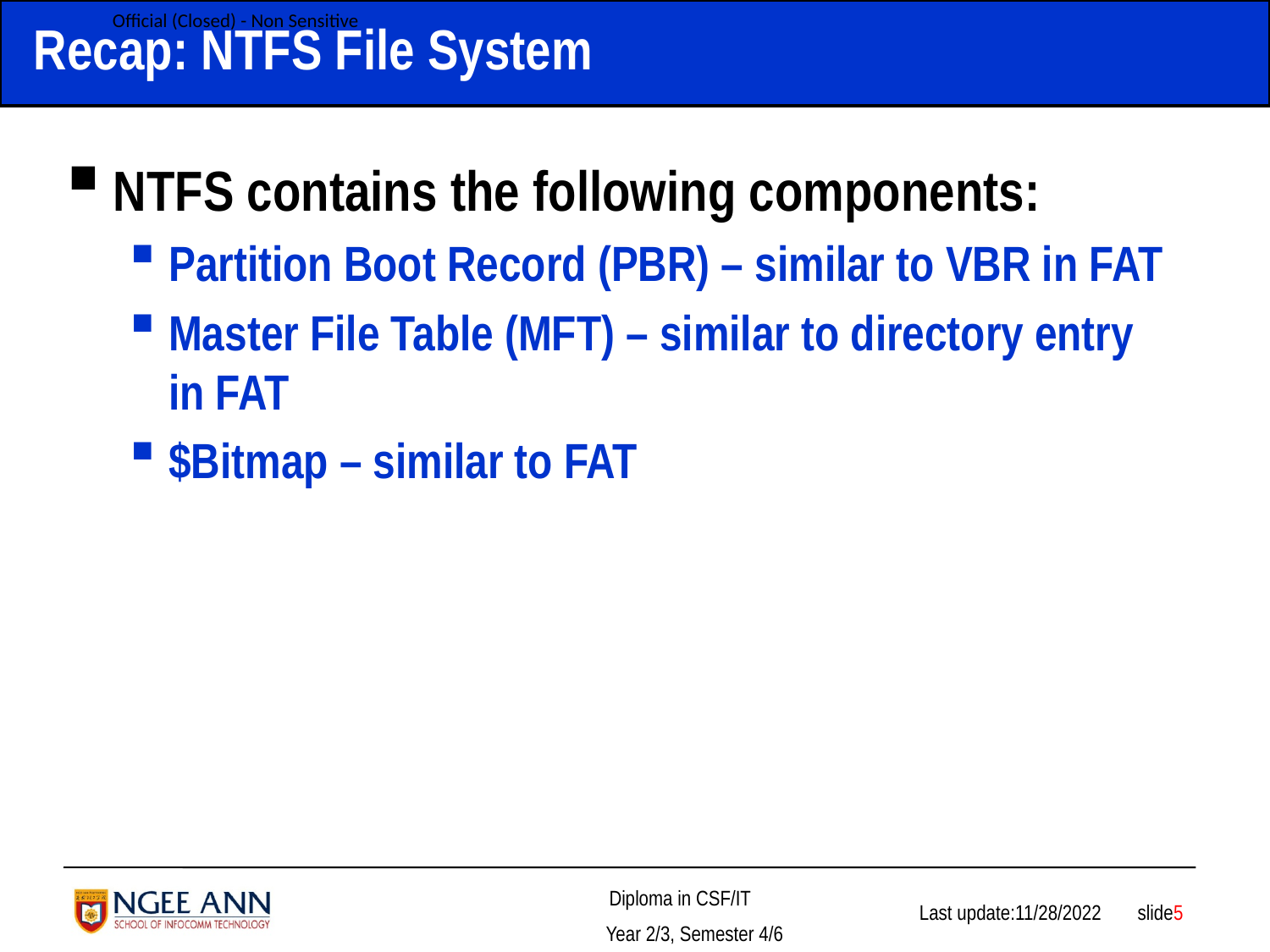

# Recap: NTFS File System
NTFS contains the following components:
Partition Boot Record (PBR) – similar to VBR in FAT
Master File Table (MFT) – similar to directory entry in FAT
$Bitmap – similar to FAT
    slide5